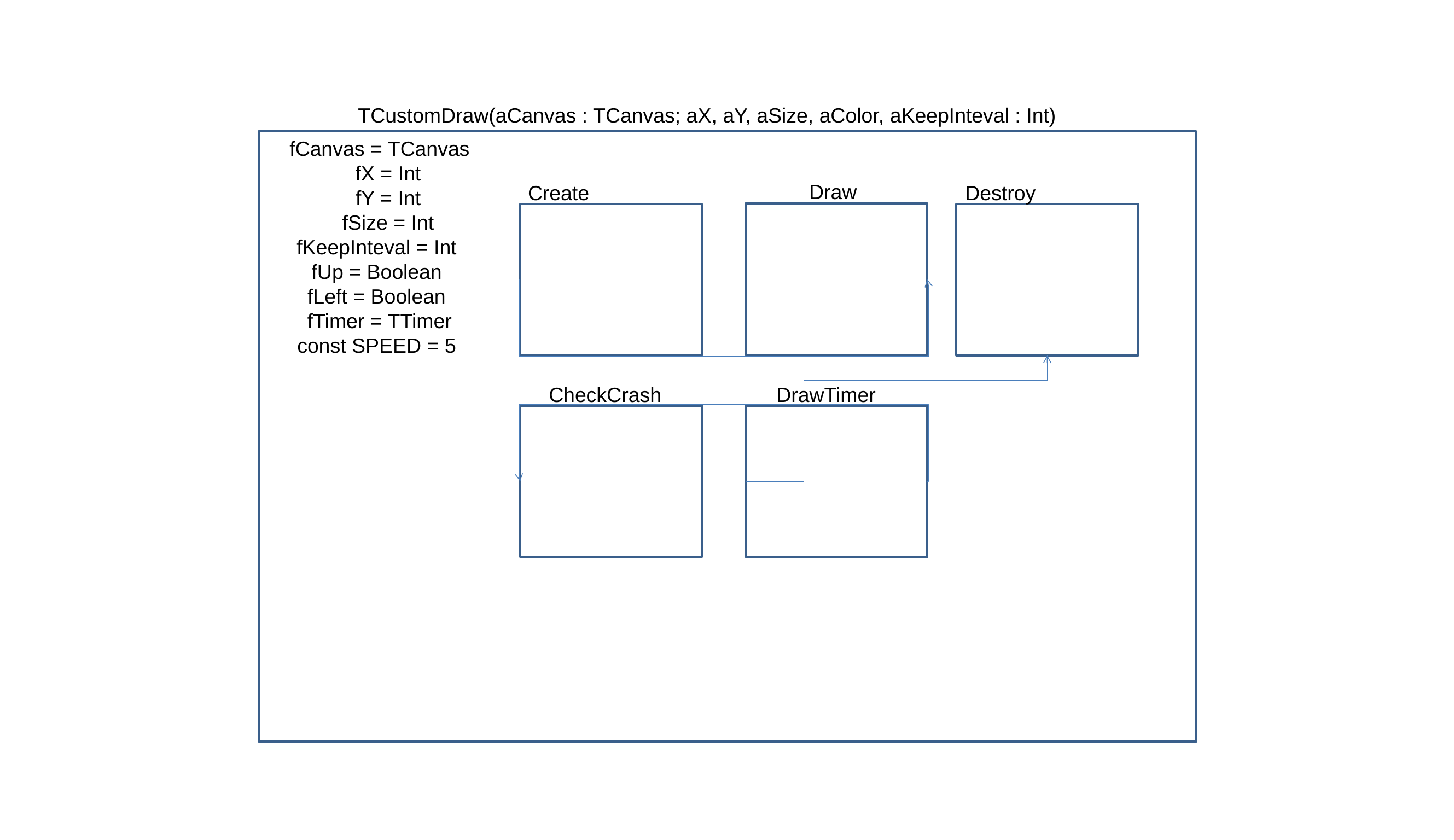

TCustomDraw(aCanvas : TCanvas; aX, aY, aSize, aColor, aKeepInteval : Int)
 fCanvas = TCanvas
    fX = Int
    fY = Int
    fSize = Int
fKeepInteval = Int
fUp = Boolean
fLeft = Boolean
 fTimer = TTimer
const SPEED = 5

Draw

Create
Destroy

DrawTimer
CheckCrash